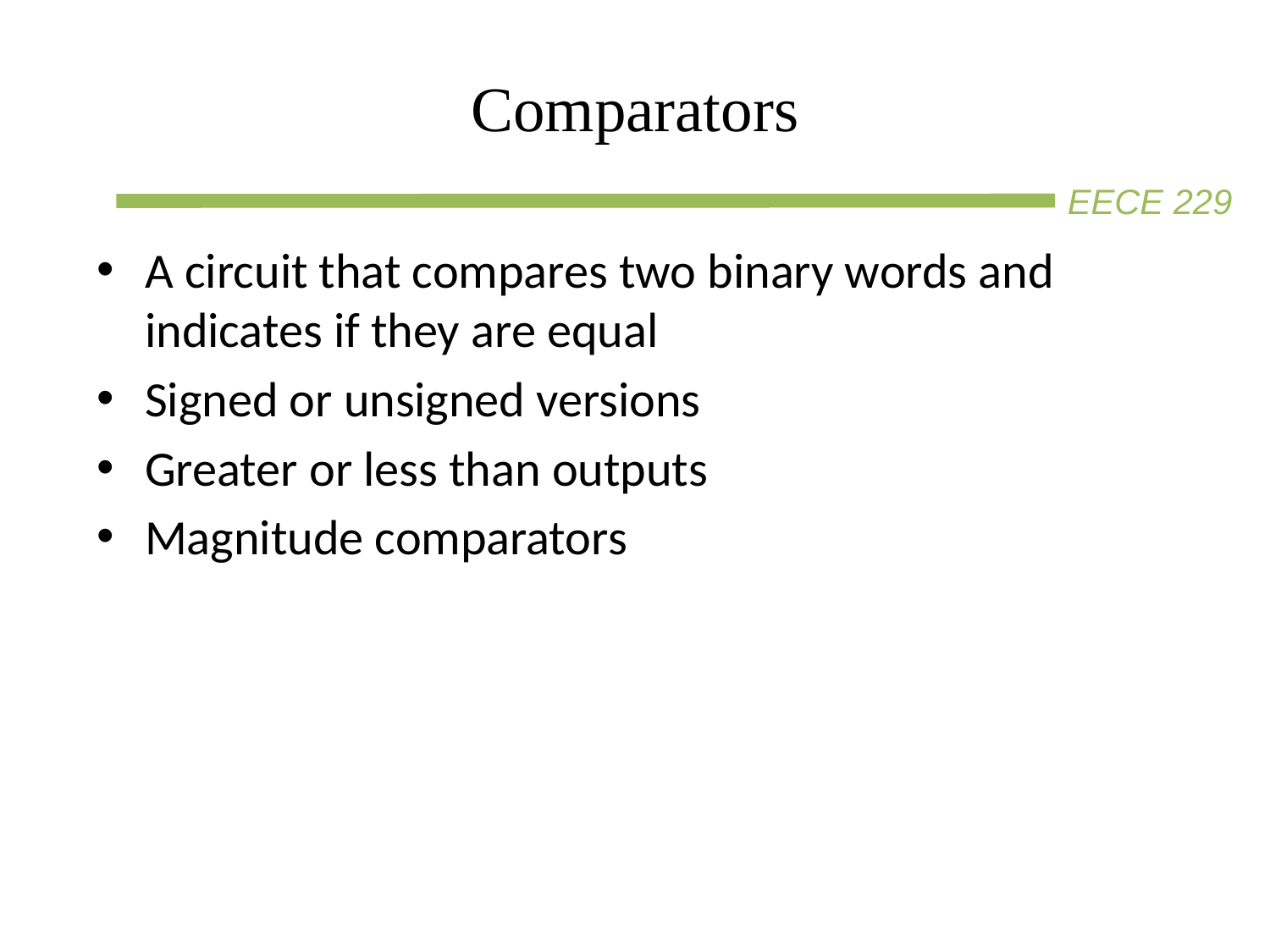

# Comparators
A circuit that compares two binary words and indicates if they are equal
Signed or unsigned versions
Greater or less than outputs
Magnitude comparators